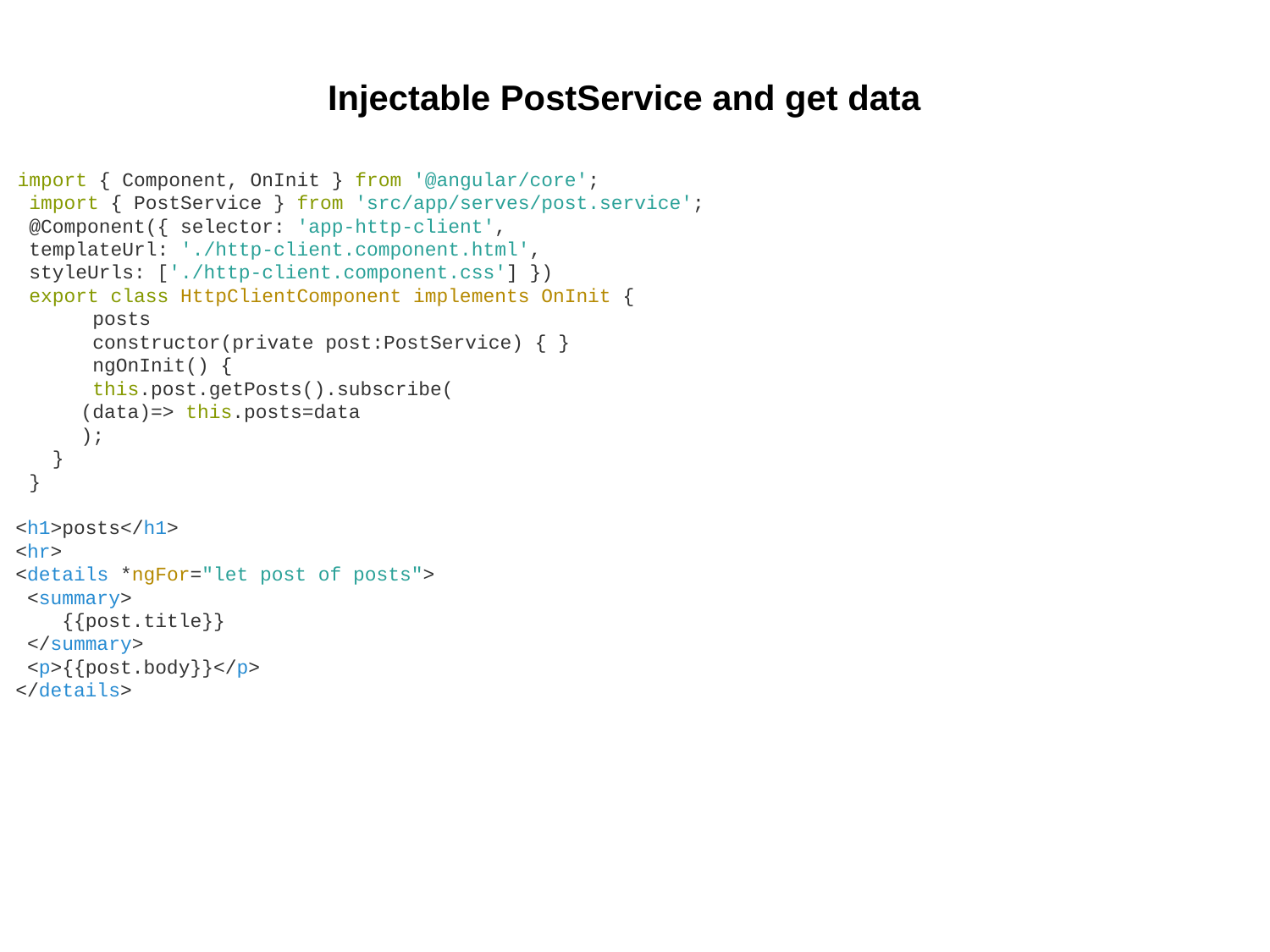

# Injectable PostService and get data
import { Component, OnInit } from '@angular/core';
 import { PostService } from 'src/app/serves/post.service';
 @Component({ selector: 'app-http-client',
 templateUrl: './http-client.component.html',
 styleUrls: ['./http-client.component.css'] })
 export class HttpClientComponent implements OnInit {
 posts
 constructor(private post:PostService) { }
 ngOnInit() {
 this.post.getPosts().subscribe(
(data)=> this.posts=data
);
   }
 }
<h1>posts</h1>
<hr>
<details *ngFor="let post of posts">
 <summary>
    {{post.title}}
 </summary>
 <p>{{post.body}}</p>
</details>